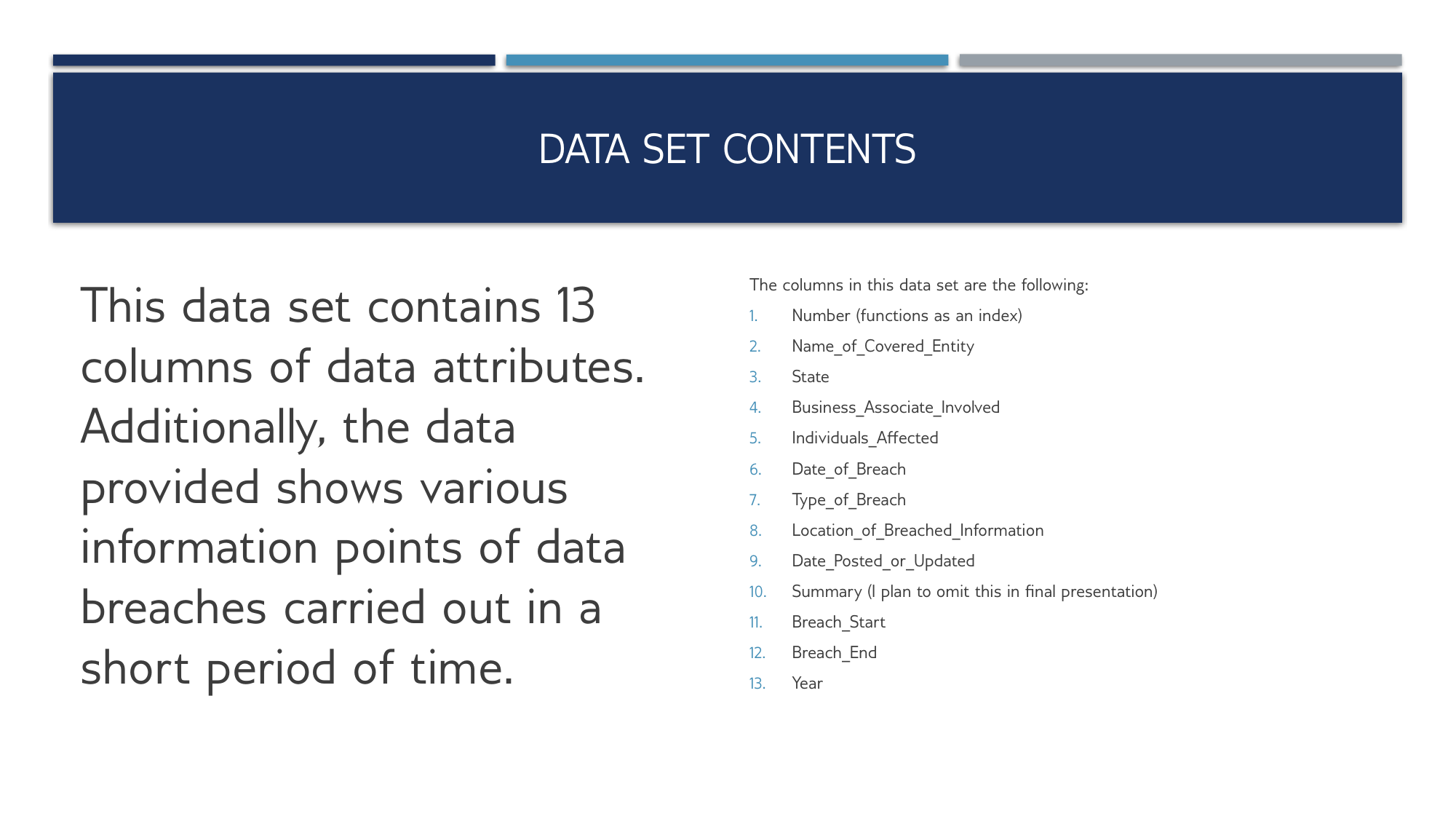

# Data Set Contents
This data set contains 13 columns of data attributes.  Additionally, the data provided shows various information points of data breaches carried out in a short period of time.
The columns in this data set are the following:
Number (functions as an index)
Name_of_Covered_Entity
State
Business_Associate_Involved
Individuals_Affected
Date_of_Breach
Type_of_Breach
Location_of_Breached_Information
Date_Posted_or_Updated
Summary (I plan to omit this in final presentation)
Breach_Start
Breach_End
Year